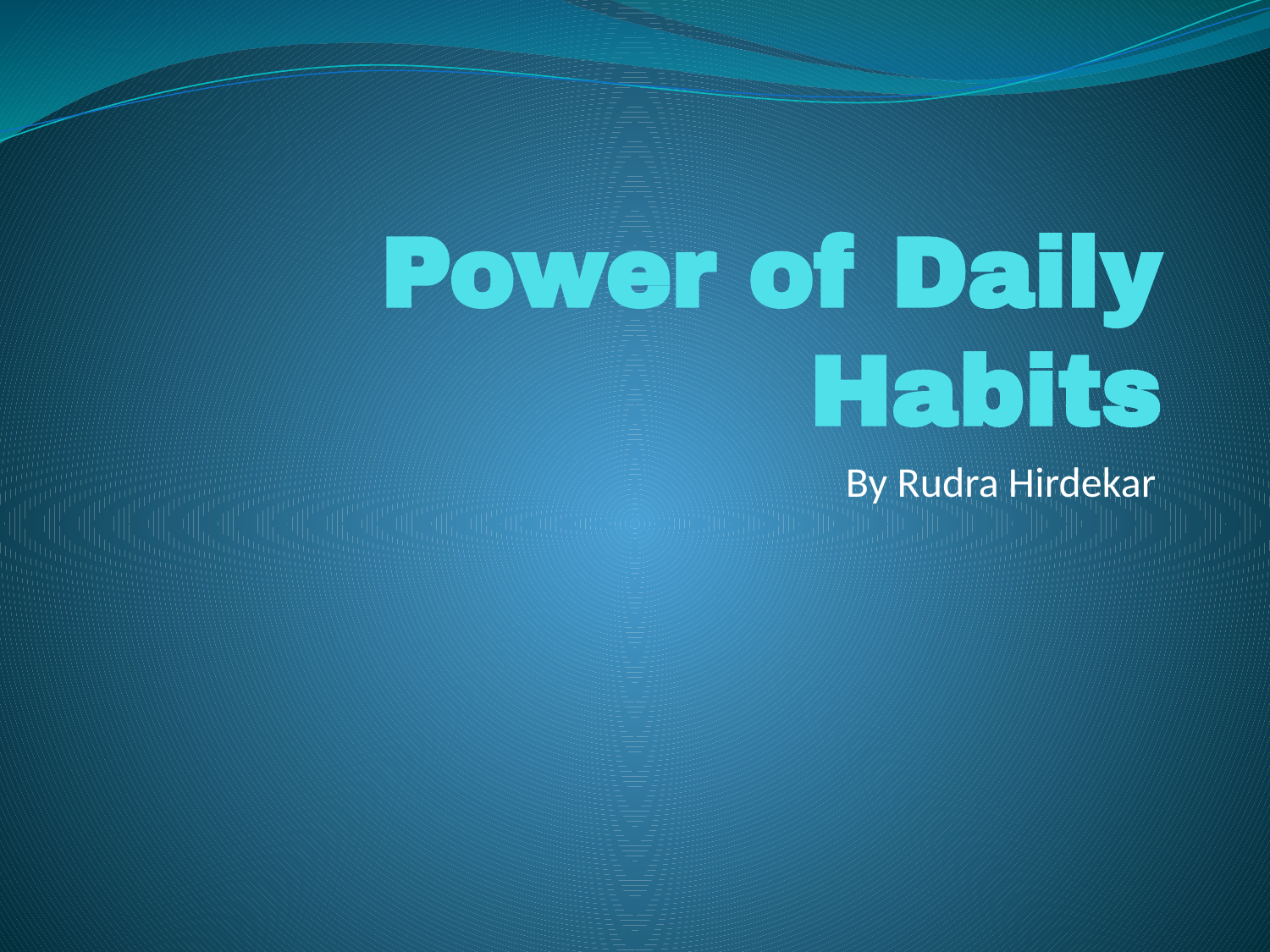

# Power of Daily Habits
By Rudra Hirdekar